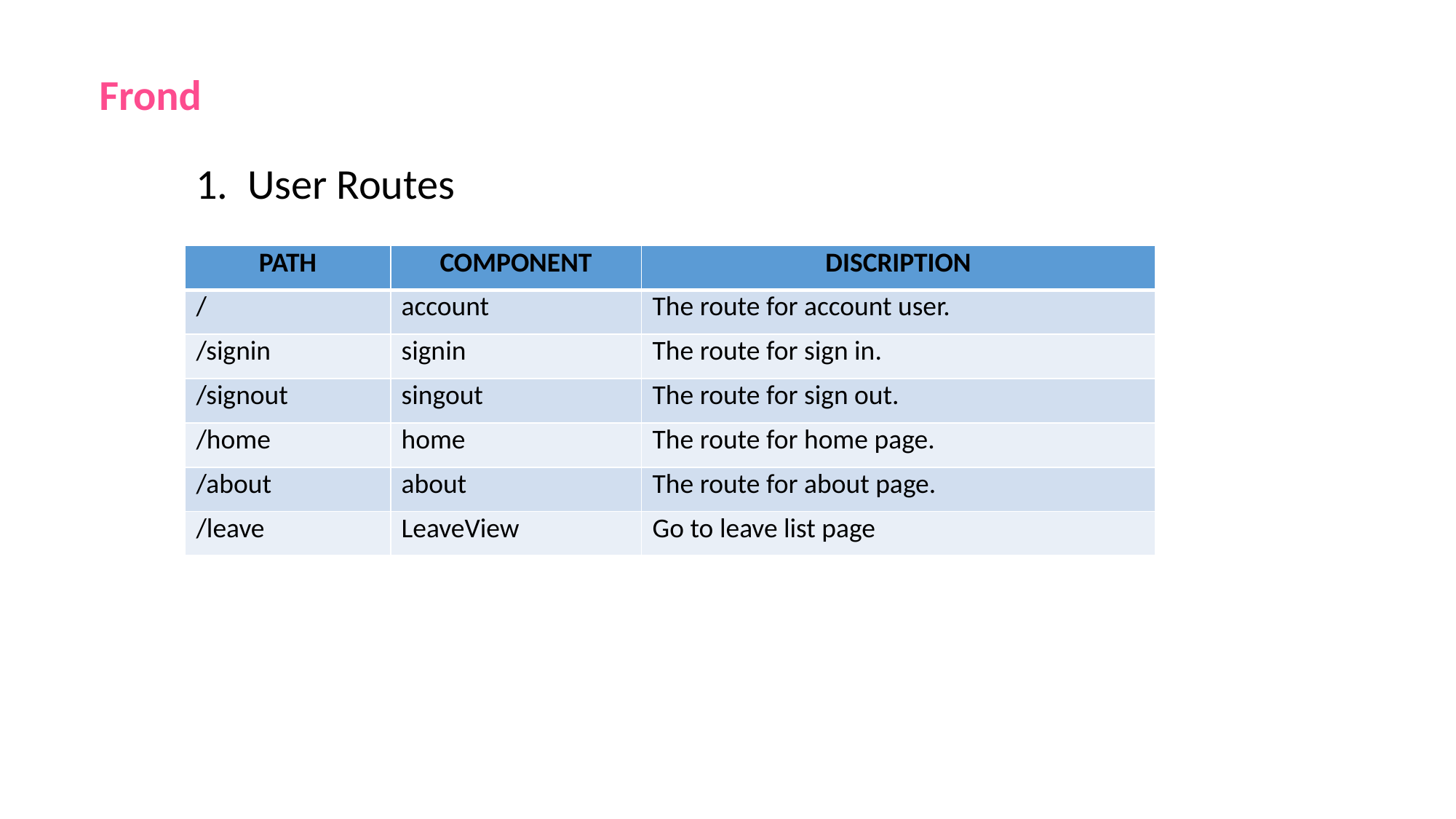

Frond

1.  User Routes

| PATH | COMPONENT | DISCRIPTION |
| --- | --- | --- |
| / | account | The route for account user. |
| /signin | signin | The route for sign in. |
| /signout | singout | The route for sign out. |
| /home | home | The route for home page. |
| /about | about | The route for about page. |
| /leave | LeaveView | Go to leave list page |